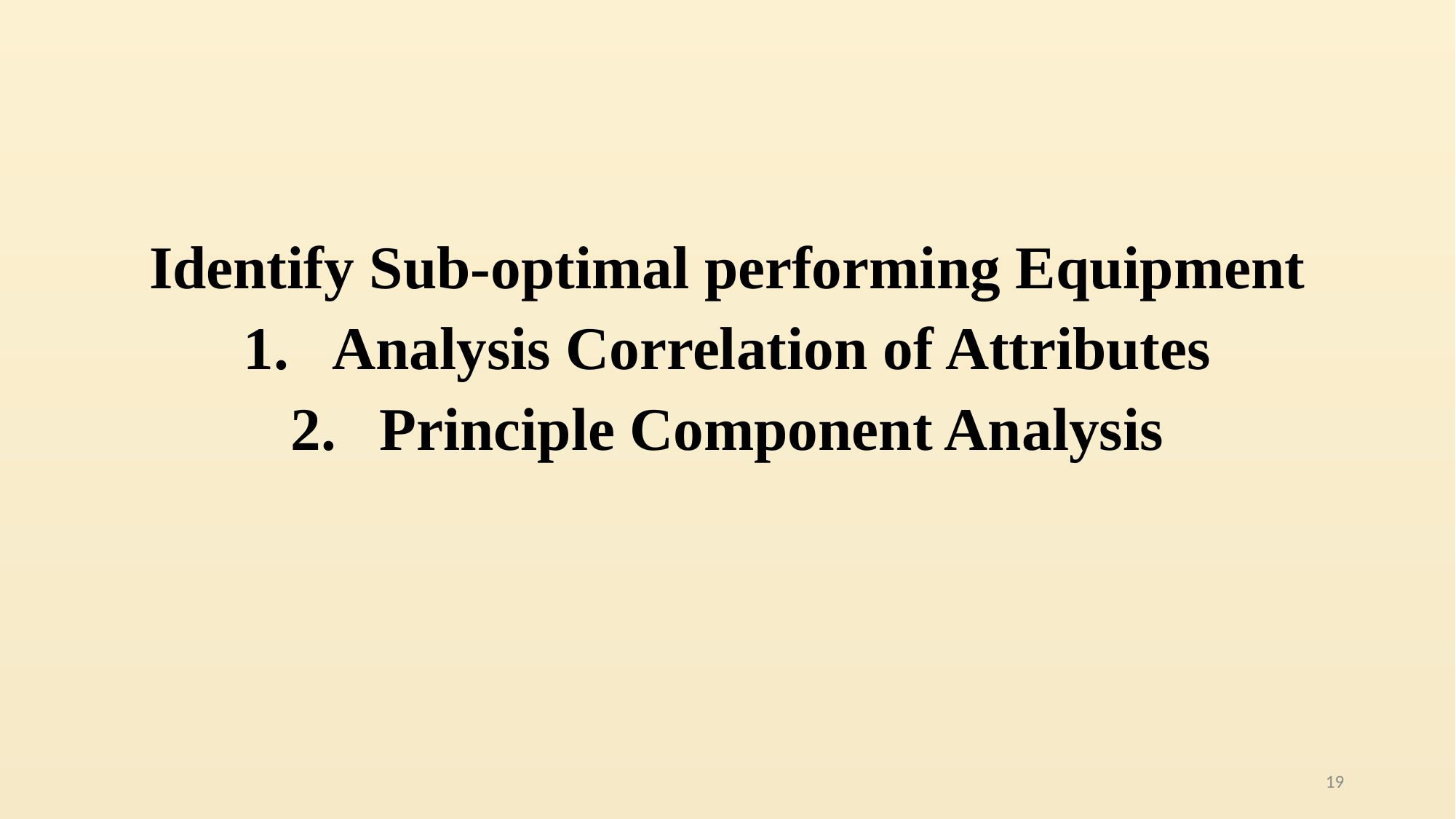

Identify Sub-optimal performing Equipment
Analysis Correlation of Attributes
Principle Component Analysis

19